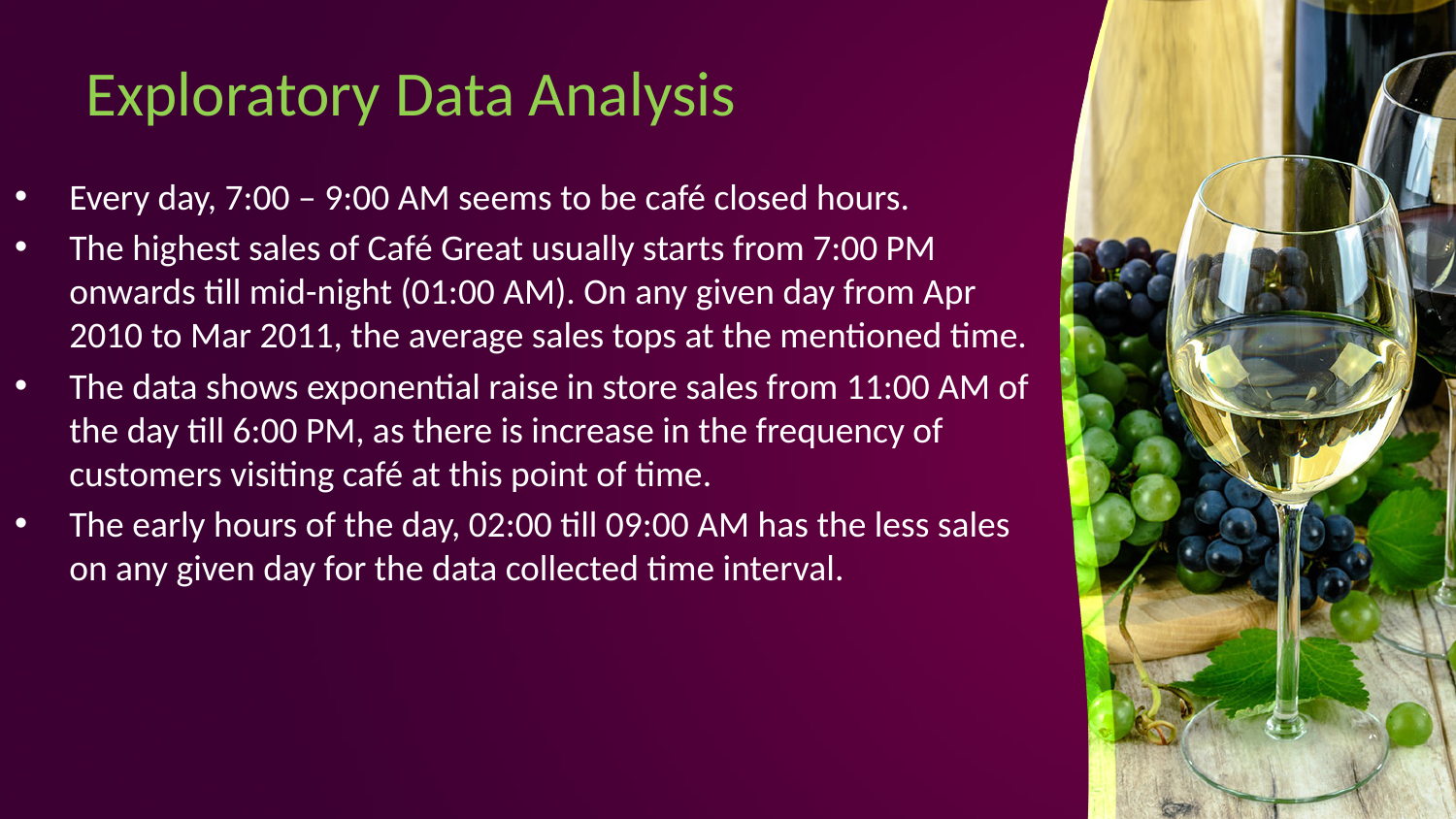

# Exploratory Data Analysis
Every day, 7:00 – 9:00 AM seems to be café closed hours.
The highest sales of Café Great usually starts from 7:00 PM onwards till mid-night (01:00 AM). On any given day from Apr 2010 to Mar 2011, the average sales tops at the mentioned time.
The data shows exponential raise in store sales from 11:00 AM of the day till 6:00 PM, as there is increase in the frequency of customers visiting café at this point of time.
The early hours of the day, 02:00 till 09:00 AM has the less sales on any given day for the data collected time interval.